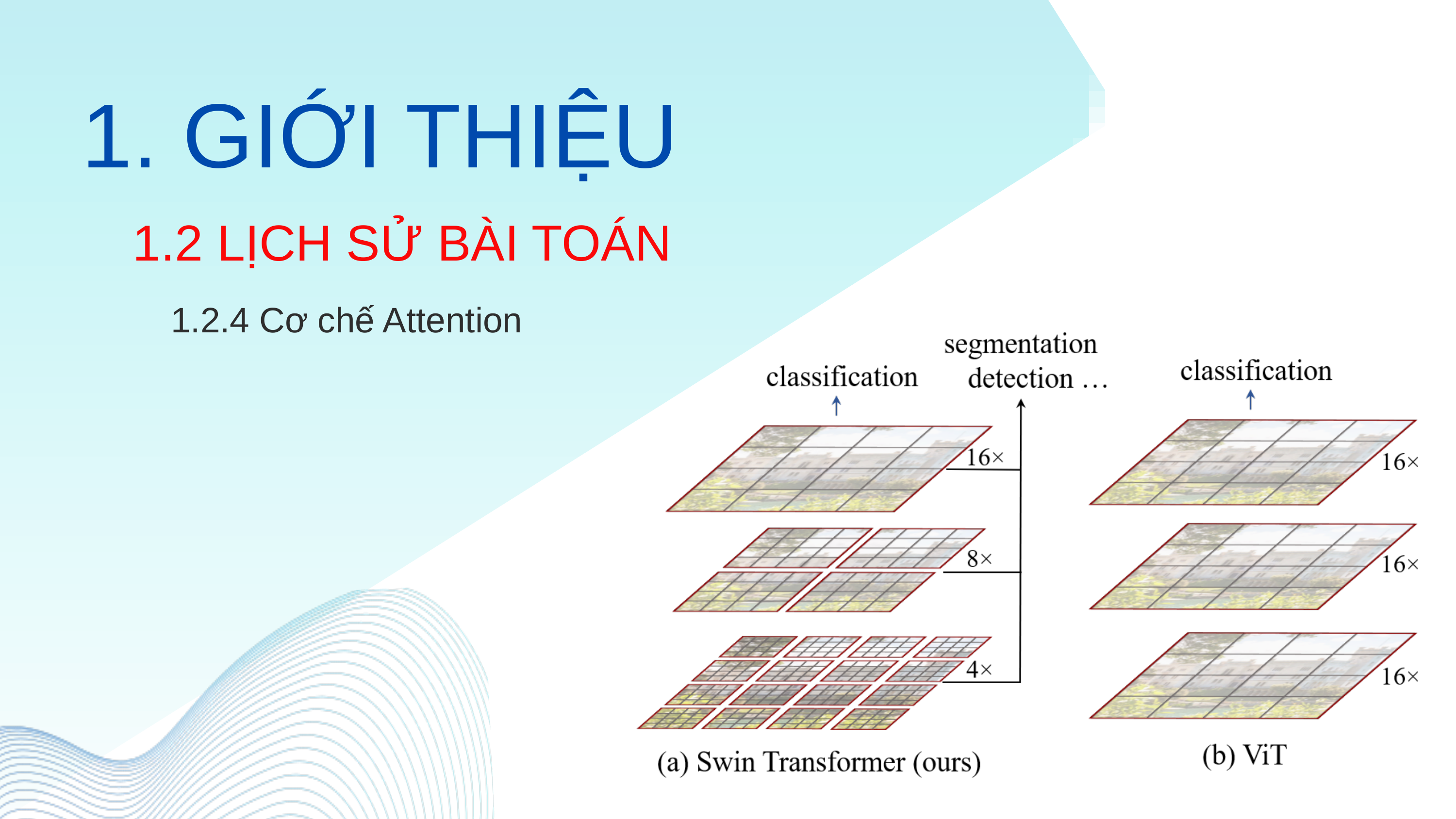

1. GIỚI THIỆU
1.2 LỊCH SỬ BÀI TOÁN
1.2.4 Cơ chế Attention